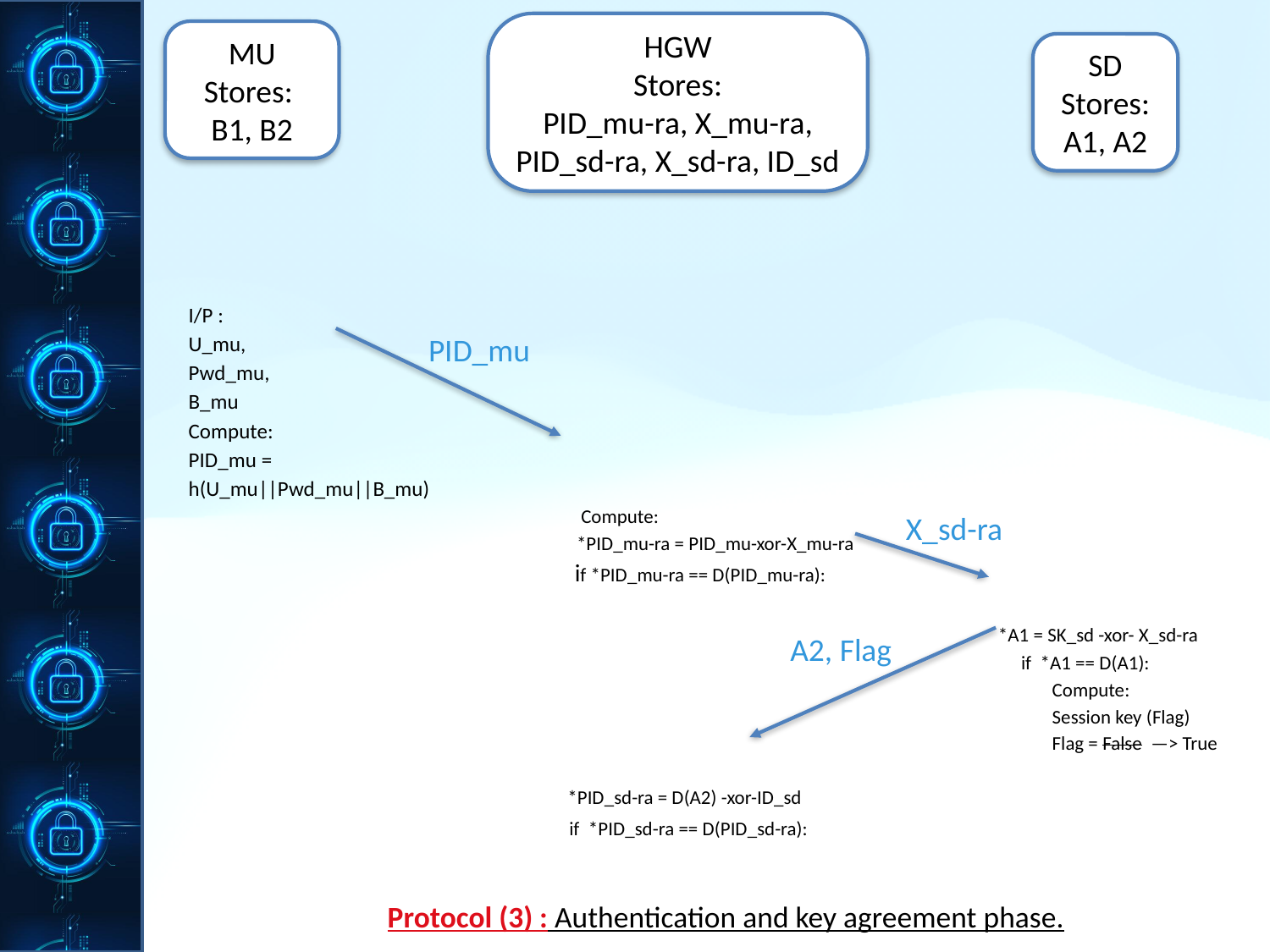

I/P :
U_mu,
Pwd_mu,
B_mu
Compute:
PID_mu =
h(U_mu||Pwd_mu||B_mu)
                                              Compute:
                                             *PID_mu-ra = PID_mu-xor-X_mu-ra
                                    if *PID_mu-ra == D(PID_mu-ra):

                                                                                                                          *A1 = SK_sd -xor- X_sd-ra
                                                                                                                                                 if  *A1 == D(A1):
                                                                                                                                                        Compute:
                                                                                                                                                        Session key (Flag)
                                                                                                                                                        Flag = False  —> True

                                           *PID_sd-ra = D(A2) -xor-ID_sd
                                   if  *PID_sd-ra == D(PID_sd-ra):

Protocol (3) : Authentication and key agreement phase.

HGW
Stores:
PID_mu-ra, X_mu-ra,
PID_sd-ra, X_sd-ra, ID_sd

MU
Stores:
B1, B2

SD
Stores:
A1, A2
PID_mu

X_sd-ra

A2, Flag